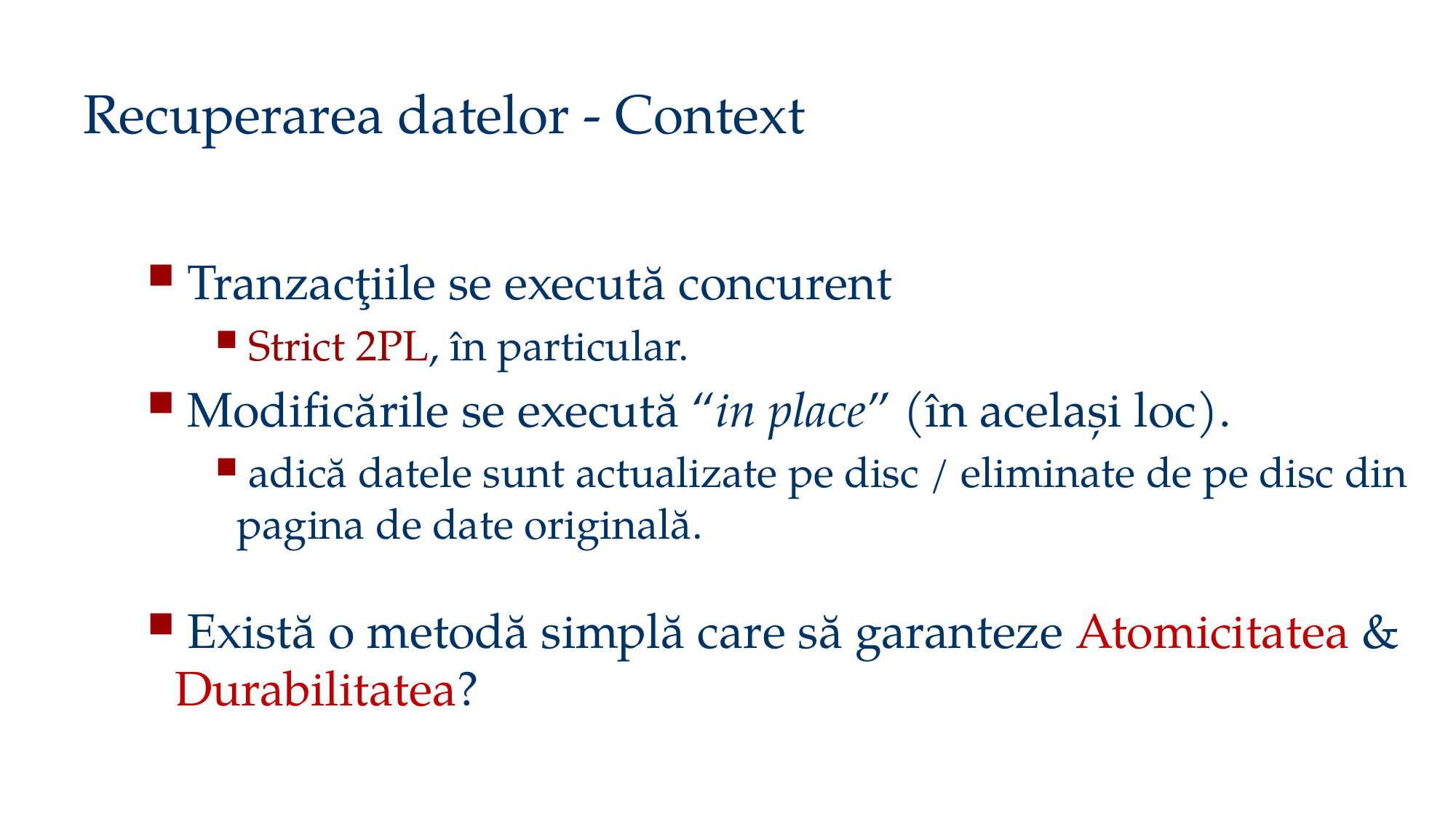

Recuperarea datelor - Context
 Tranzacţiile se execută concurent
 Strict 2PL, în particular.
 Modificările se execută “in place” (în același loc).
 adică datele sunt actualizate pe disc / eliminate de pe disc din pagina de date originală.

 Există o metodă simplă care să garanteze Atomicitatea & Durabilitatea?